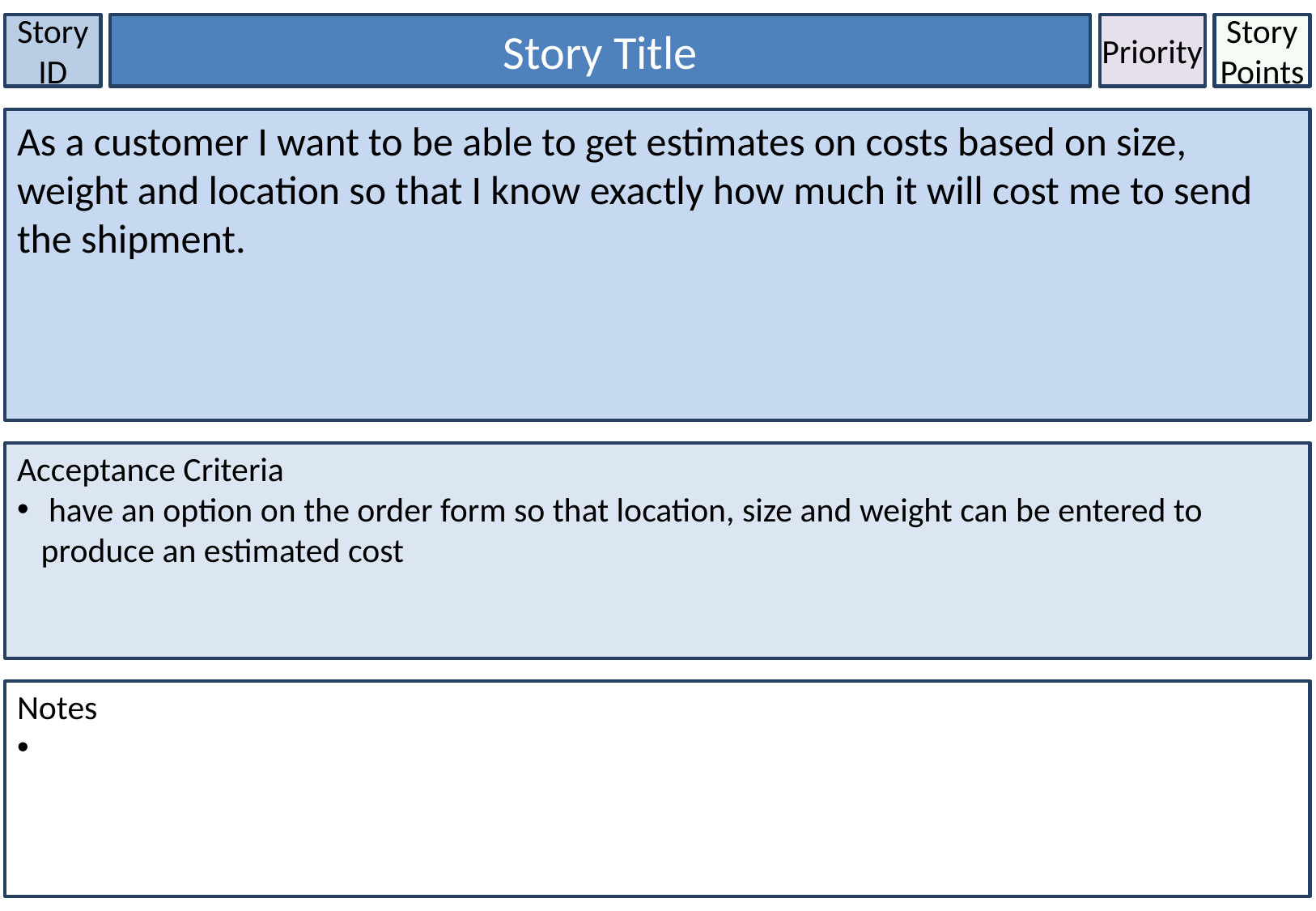

Story ID
Story Title
Priority
Story Points
As a customer I want to be able to get estimates on costs based on size, weight and location so that I know exactly how much it will cost me to send the shipment.
Acceptance Criteria
 have an option on the order form so that location, size and weight can be entered to produce an estimated cost

Notes